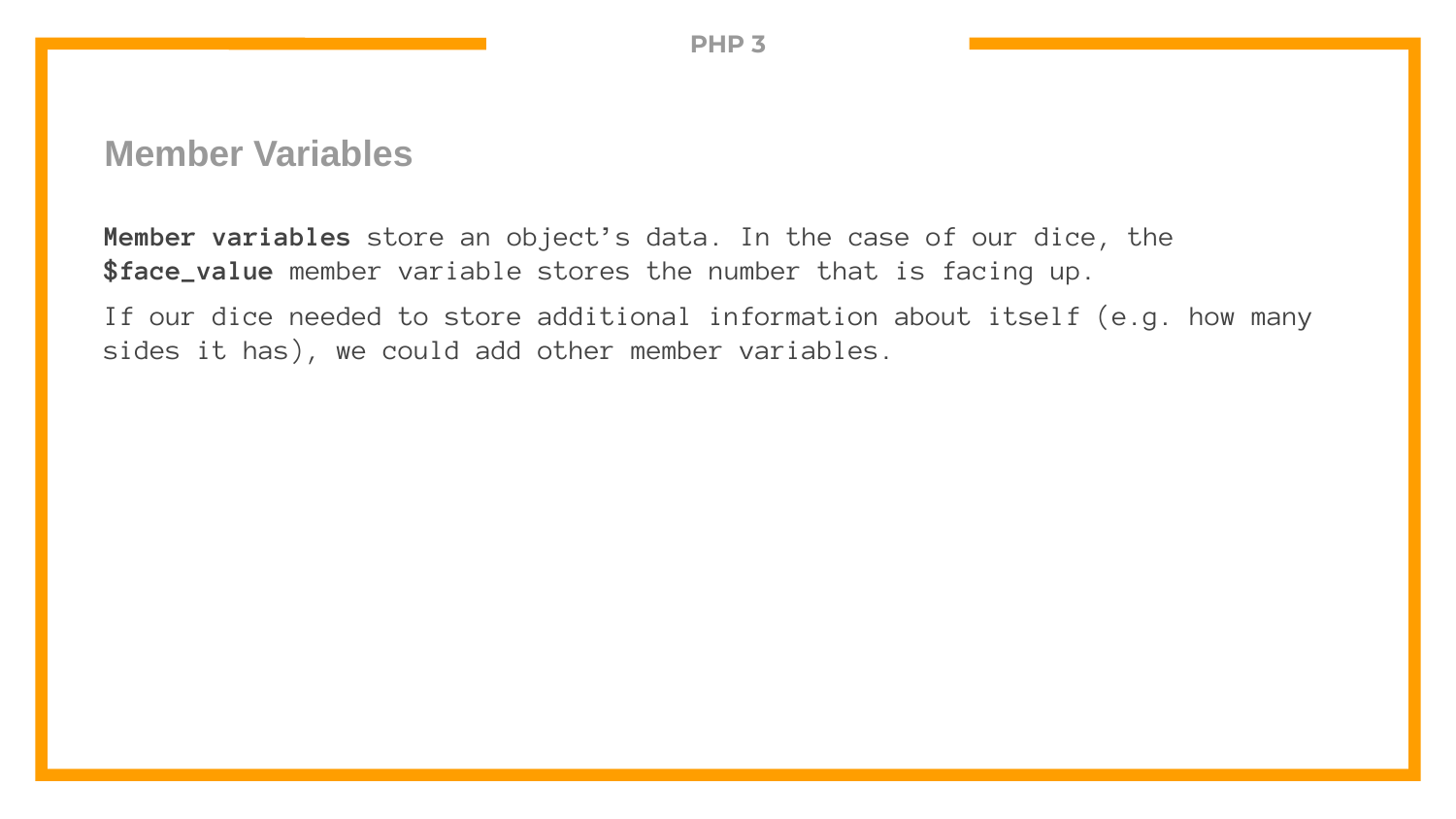

# PHP 3
Member Variables
Member variables store an object’s data. In the case of our dice, the $face_value member variable stores the number that is facing up.
If our dice needed to store additional information about itself (e.g. how many sides it has), we could add other member variables.